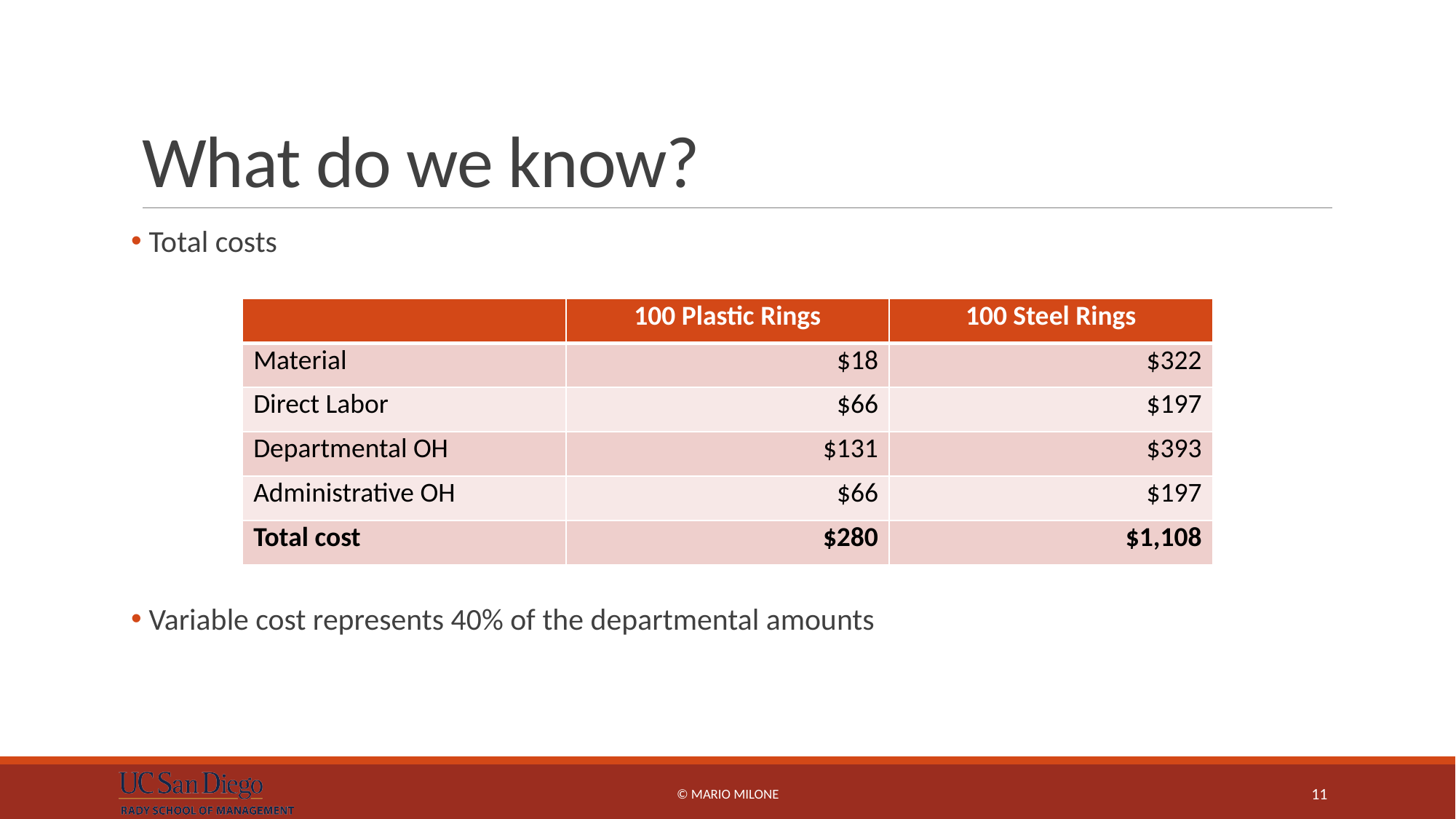

# What do we know?
 Total costs

 Variable cost represents 40% of the departmental amounts
|  | 100 Plastic Rings | 100 Steel Rings |
| --- | --- | --- |
| Material | $18 | $322 |
| Direct Labor | $66 | $197 |
| Departmental OH | $131 | $393 |
| Administrative OH | $66 | $197 |
| Total cost | $280 | $1,108 |
© Mario Milone
11